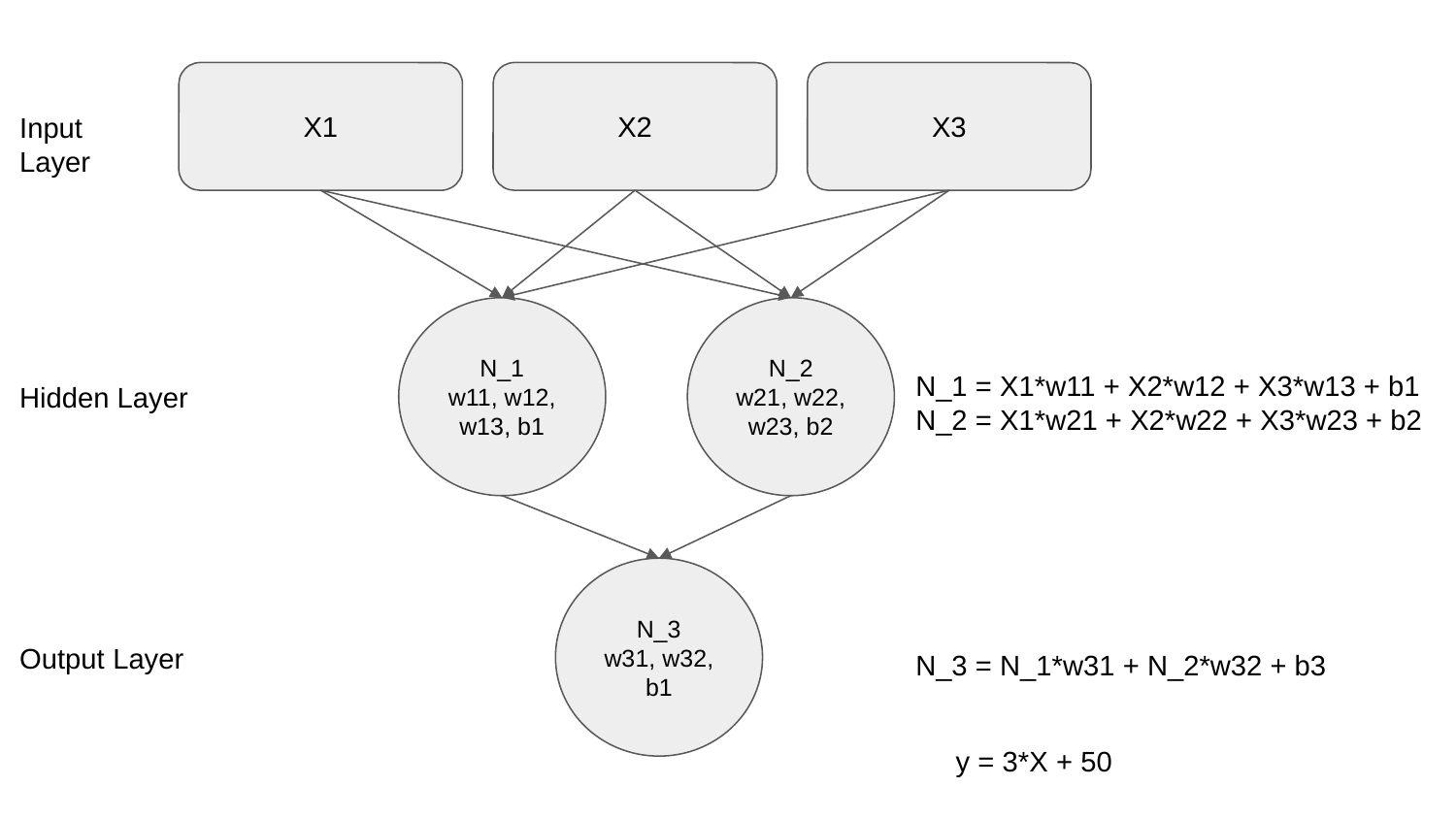

X1
X2
X3
Input Layer
N_1
w11, w12, w13, b1
N_2
w21, w22, w23, b2
N_1 = X1*w11 + X2*w12 + X3*w13 + b1
N_2 = X1*w21 + X2*w22 + X3*w23 + b2
Hidden Layer
N_3
w31, w32, b1
Output Layer
N_3 = N_1*w31 + N_2*w32 + b3
     y = 3*X + 50